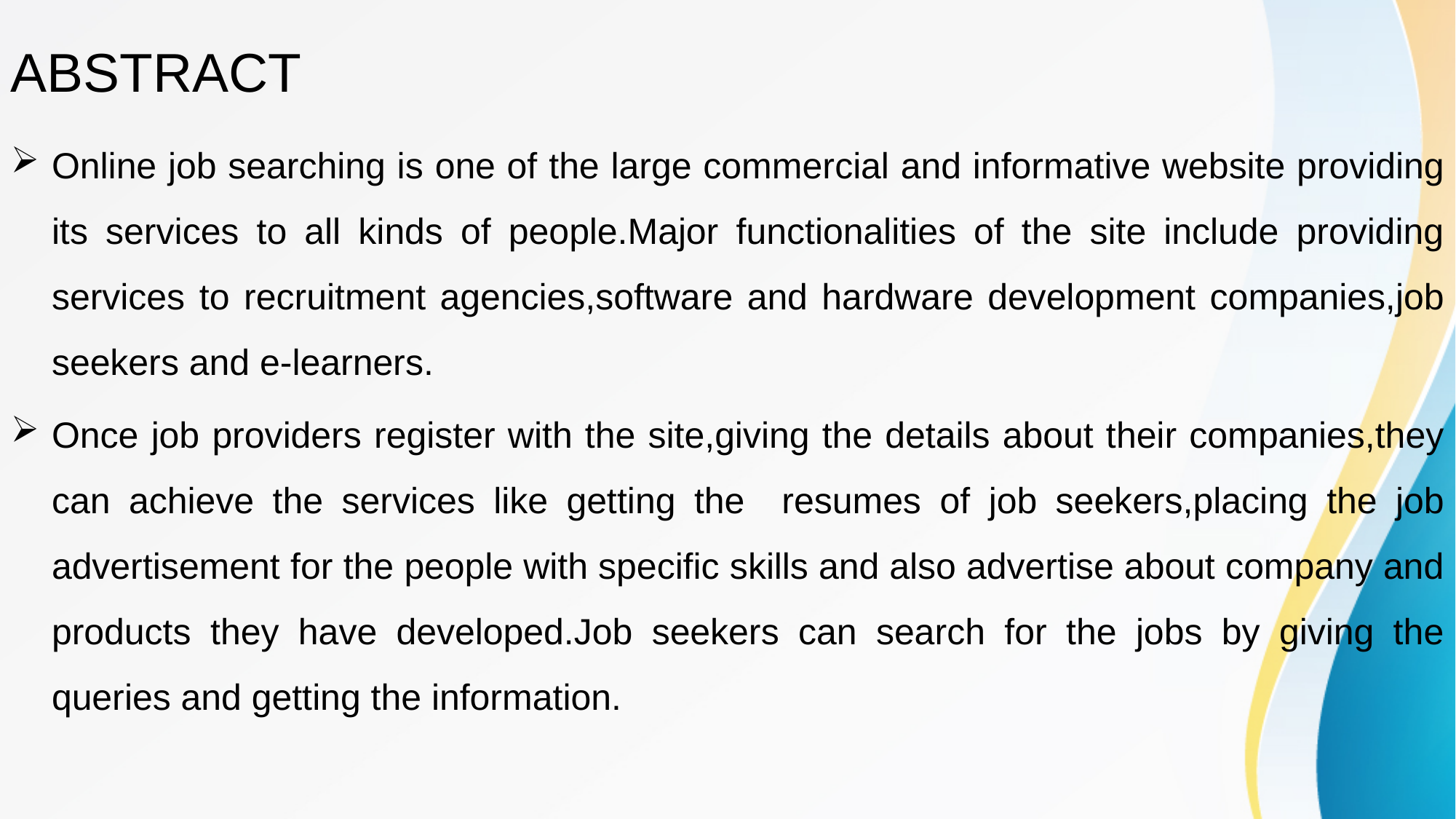

# ABSTRACT
Online job searching is one of the large commercial and informative website providing its services to all kinds of people.Major functionalities of the site include providing services to recruitment agencies,software and hardware development companies,job seekers and e-learners.
Once job providers register with the site,giving the details about their companies,they can achieve the services like getting the  resumes of job seekers,placing the job advertisement for the people with specific skills and also advertise about company and products they have developed.Job seekers can search for the jobs by giving the queries and getting the information.